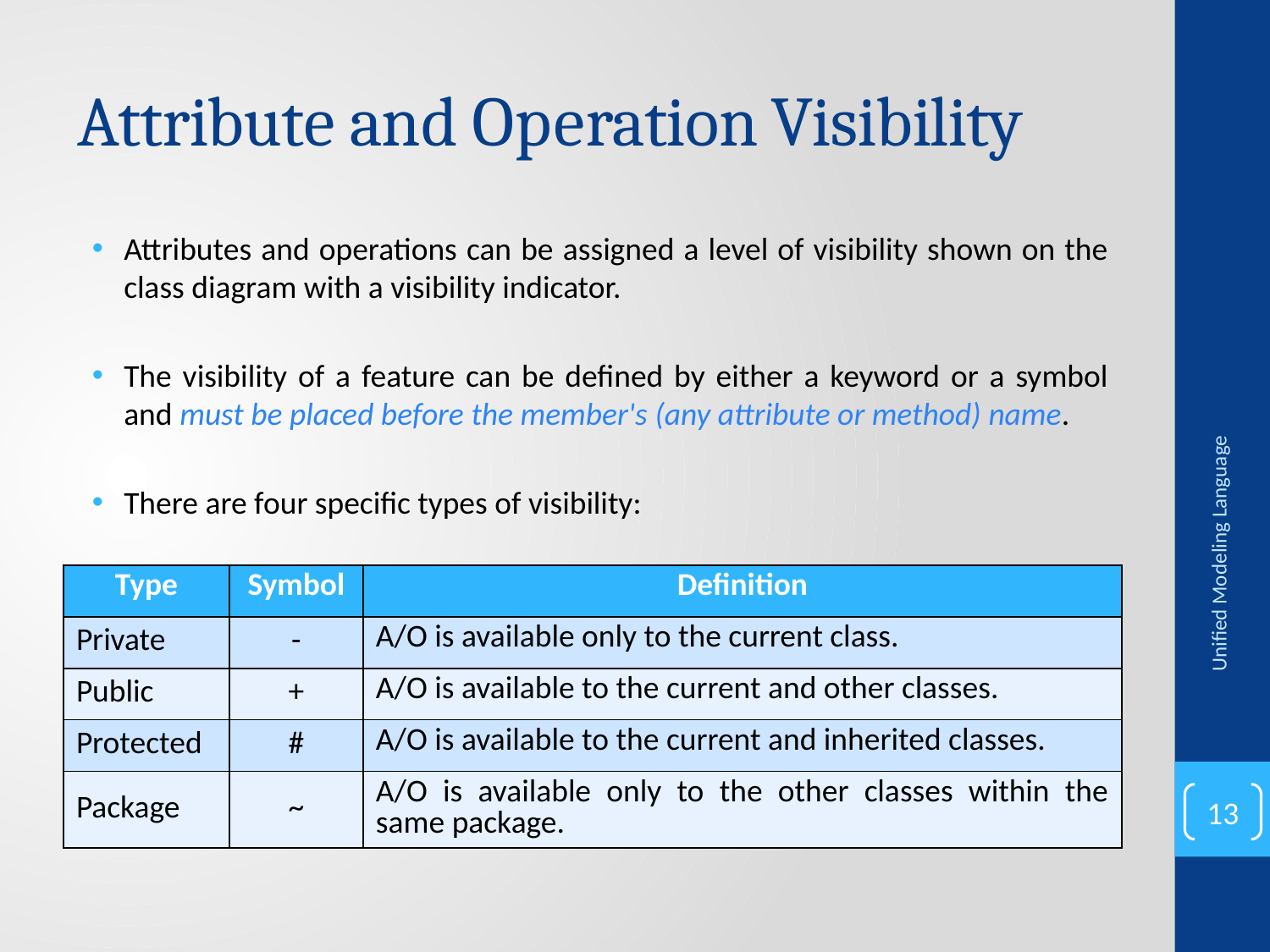

# Attribute and Operation Visibility
Attributes and operations can be assigned a level of visibility shown on the class diagram with a visibility indicator.

The visibility of a feature can be defined by either a keyword or a symbol and must be placed before the member's (any attribute or method) name.

There are four specific types of visibility:

Unified Modeling Language
| Type | Symbol | Definition |
| --- | --- | --- |
| Private | - | A/O is available only to the current class. |
| Public | + | A/O is available to the current and other classes. |
| Protected | # | A/O is available to the current and inherited classes. |
| Package | ~ | A/O is available only to the other classes within the same package. |
13